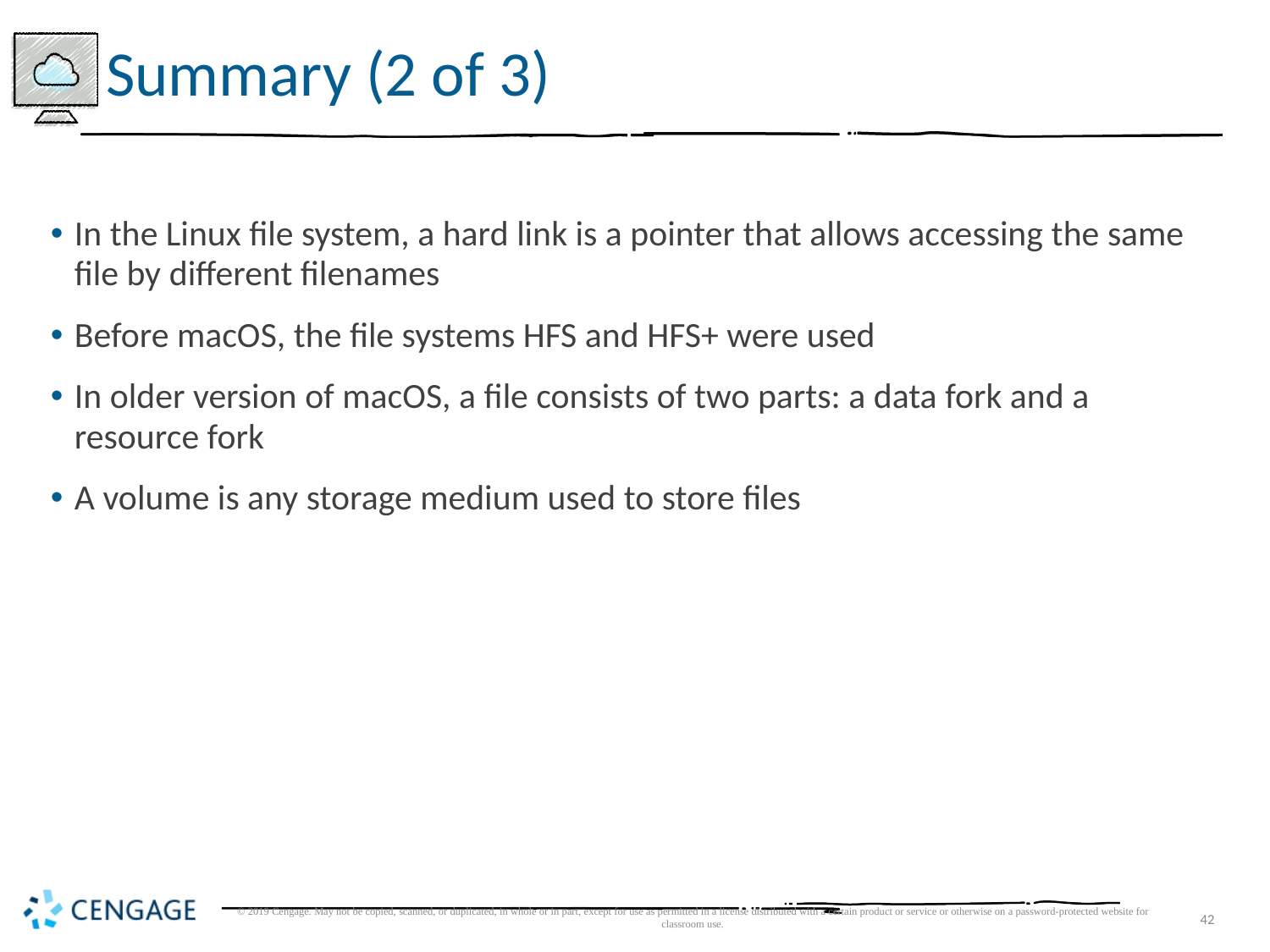

# Summary (2 of 3)
In the Linux file system, a hard link is a pointer that allows accessing the same file by different filenames
Before macOS, the file systems HFS and HFS+ were used
In older version of macOS, a file consists of two parts: a data fork and a resource fork
A volume is any storage medium used to store files
© 2019 Cengage. May not be copied, scanned, or duplicated, in whole or in part, except for use as permitted in a license distributed with a certain product or service or otherwise on a password-protected website for classroom use.